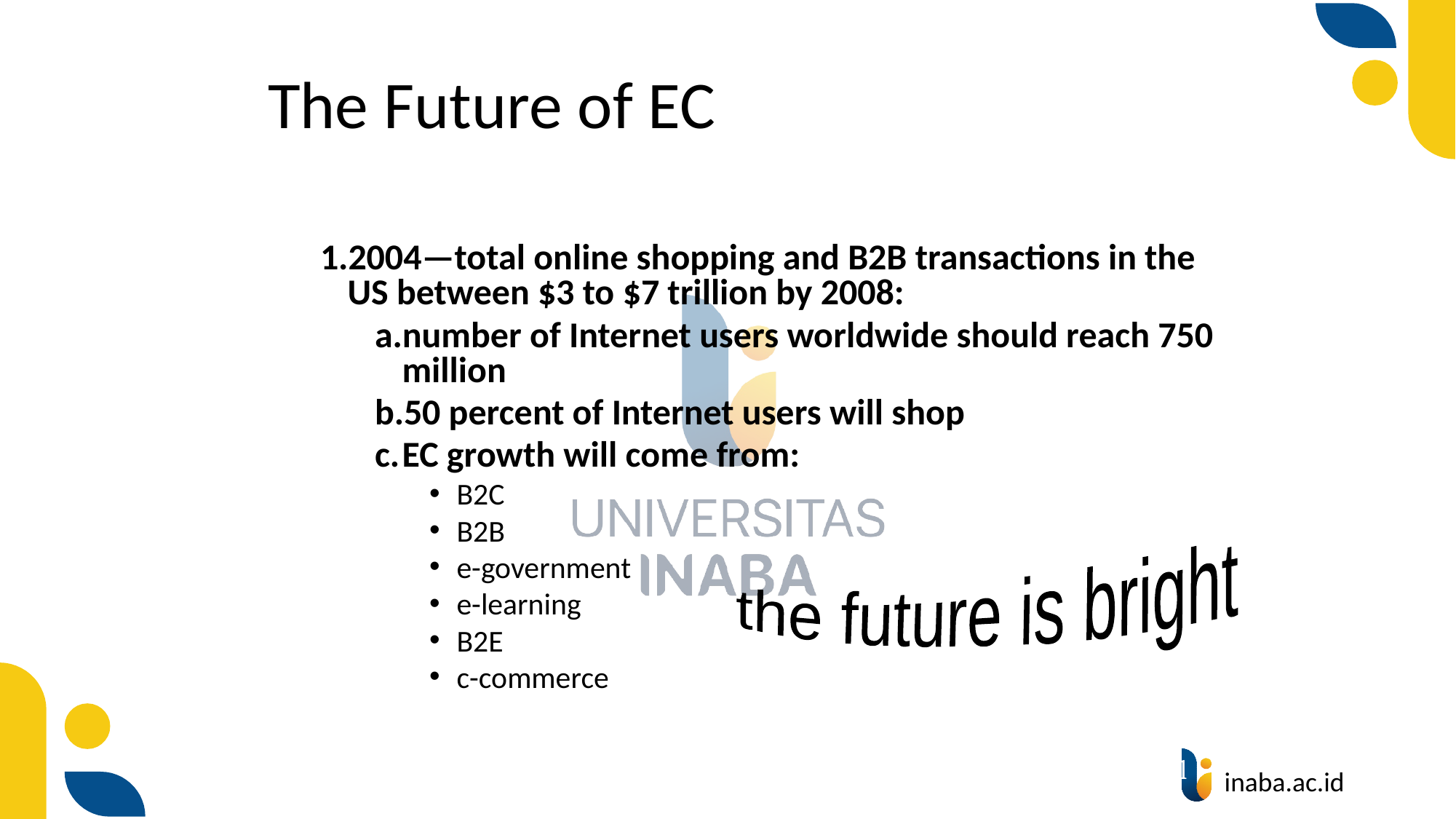

# The Future of EC
2004—total online shopping and B2B transactions in the US between $3 to $7 trillion by 2008:
number of Internet users worldwide should reach 750 million
50 percent of Internet users will shop
EC growth will come from:
B2C
B2B
e-government
e-learning
B2E
c-commerce
the future is bright
© Prentice Hall 2020
23